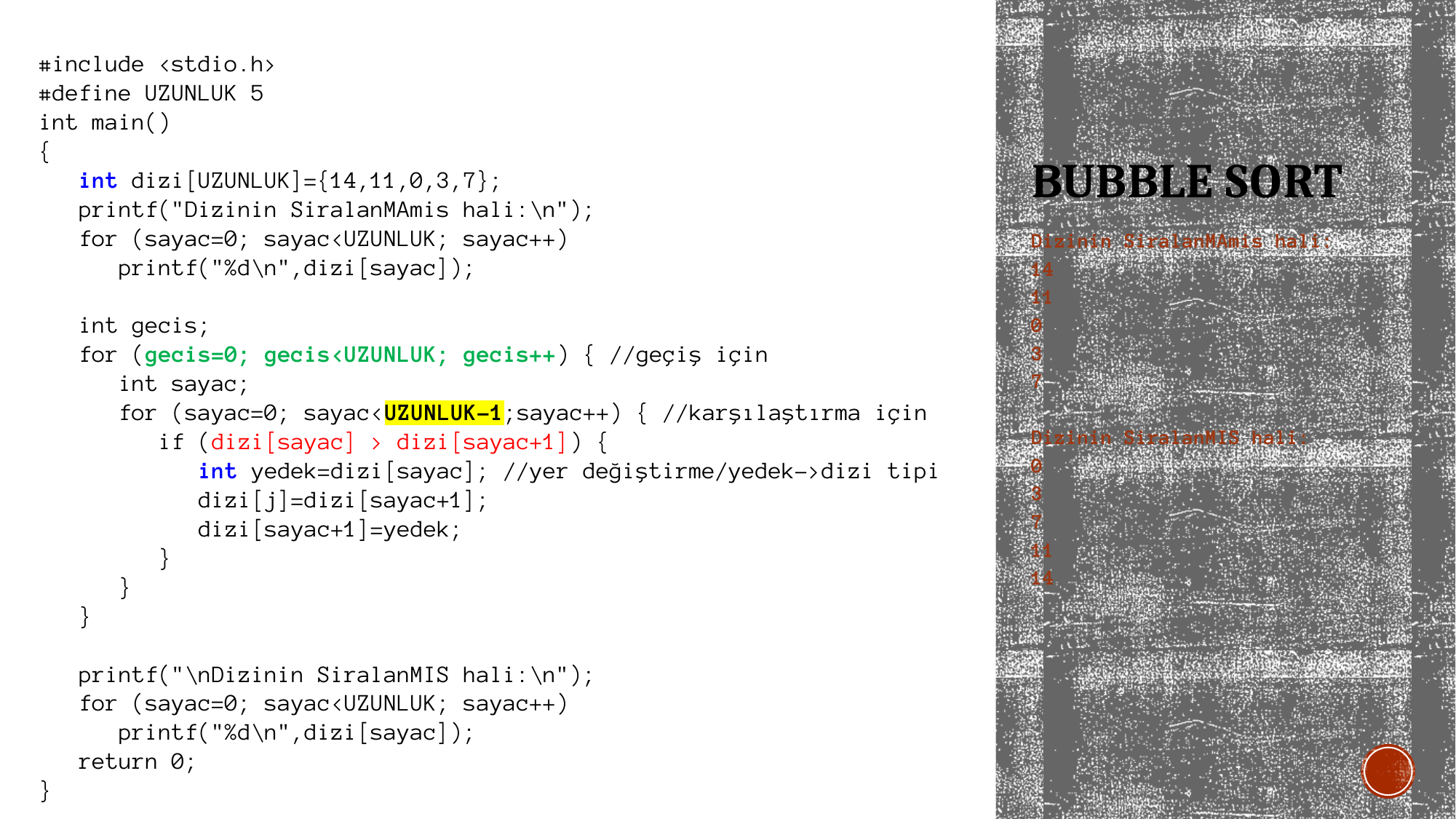

#include <stdio.h>
#define UZUNLUK 5
int main()
{
   int dizi[UZUNLUK]={14,11,0,3,7};
   printf("Dizinin SiralanMAmis hali:\n");
   for (sayac=0; sayac<UZUNLUK; sayac++)
      printf("%d\n",dizi[sayac]);

   int gecis;
   for (gecis=0; gecis<UZUNLUK; gecis++) { //geçiş için
      int sayac;
      for (sayac=0; sayac<UZUNLUK-1;sayac++) { //karşılaştırma için
         if (dizi[sayac] > dizi[sayac+1]) {
            int yedek=dizi[sayac]; //yer değiştirme/yedek->dizi tipi
            dizi[j]=dizi[sayac+1];
            dizi[sayac+1]=yedek;
         }
      }
   }

   printf("\nDizinin SiralanMIS hali:\n");
   for (sayac=0; sayac<UZUNLUK; sayac++)
      printf("%d\n",dizi[sayac]);
   return 0;
}
# BUBBLE SORT
Dizinin SiralanMAmis hali:
14
11
0
3
7

Dizinin SiralanMIS hali:
0
3
7
11
14